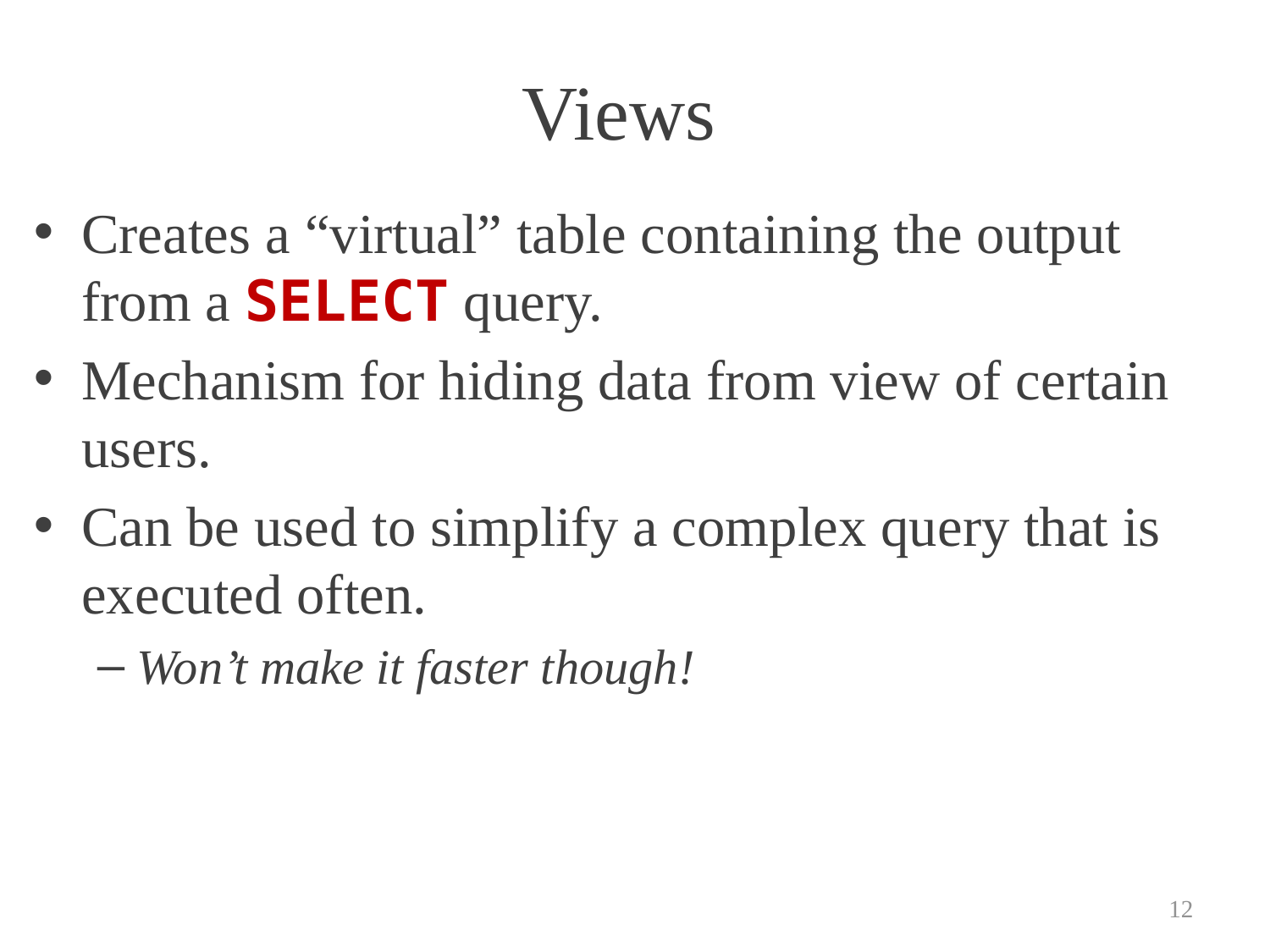

# Views
Creates a “virtual” table containing the output from a SELECT query.
Mechanism for hiding data from view of certain users.
Can be used to simplify a complex query that is executed often.
Won’t make it faster though!

12